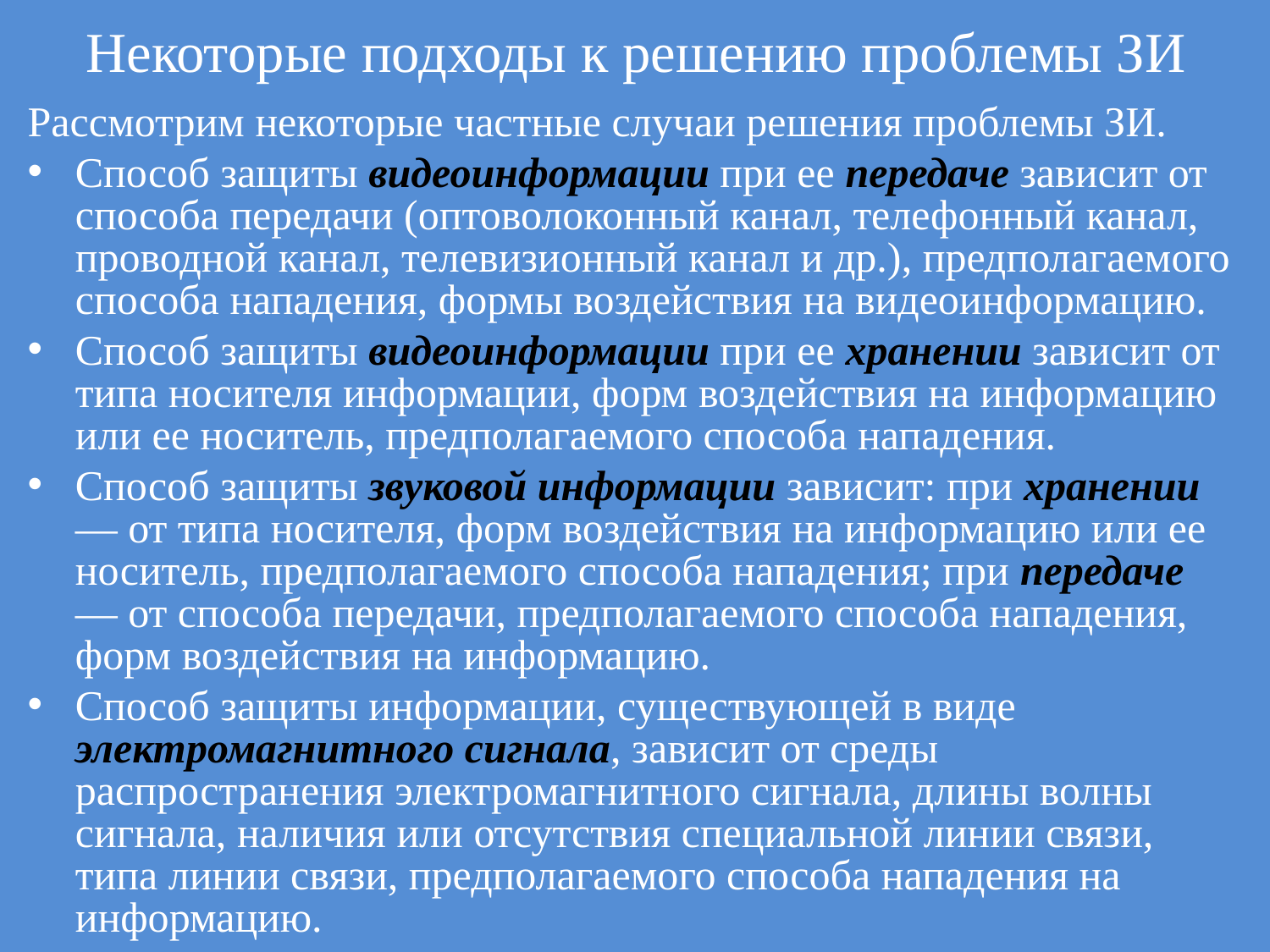

# Некоторые подходы к решению проблемы ЗИ
Рассмотрим некоторые частные случаи решения проблемы ЗИ.
Способ защиты видеоинформации при ее передаче зависит от способа передачи (оптоволоконный канал, телефонный канал, проводной канал, телевизионный канал и др.), предполагаемого способа нападения, формы воздействия на видеоинформацию.
Способ защиты видеоинформации при ее хранении зависит от типа носителя информации, форм воздействия на информацию или ее носитель, предполагаемого способа нападения.
Способ защиты звуковой информации зависит: при хранении — от типа носителя, форм воздействия на информацию или ее носитель, предполагаемого способа нападения; при передаче — от способа передачи, предполагаемого способа нападения, форм воздействия на информацию.
Способ защиты информации, существующей в виде электромагнитного сигнала, зависит от среды распространения электромагнитного сигнала, длины волны сигнала, наличия или отсутствия специальной линии связи, типа линии связи, предполагаемого способа нападения на информацию.